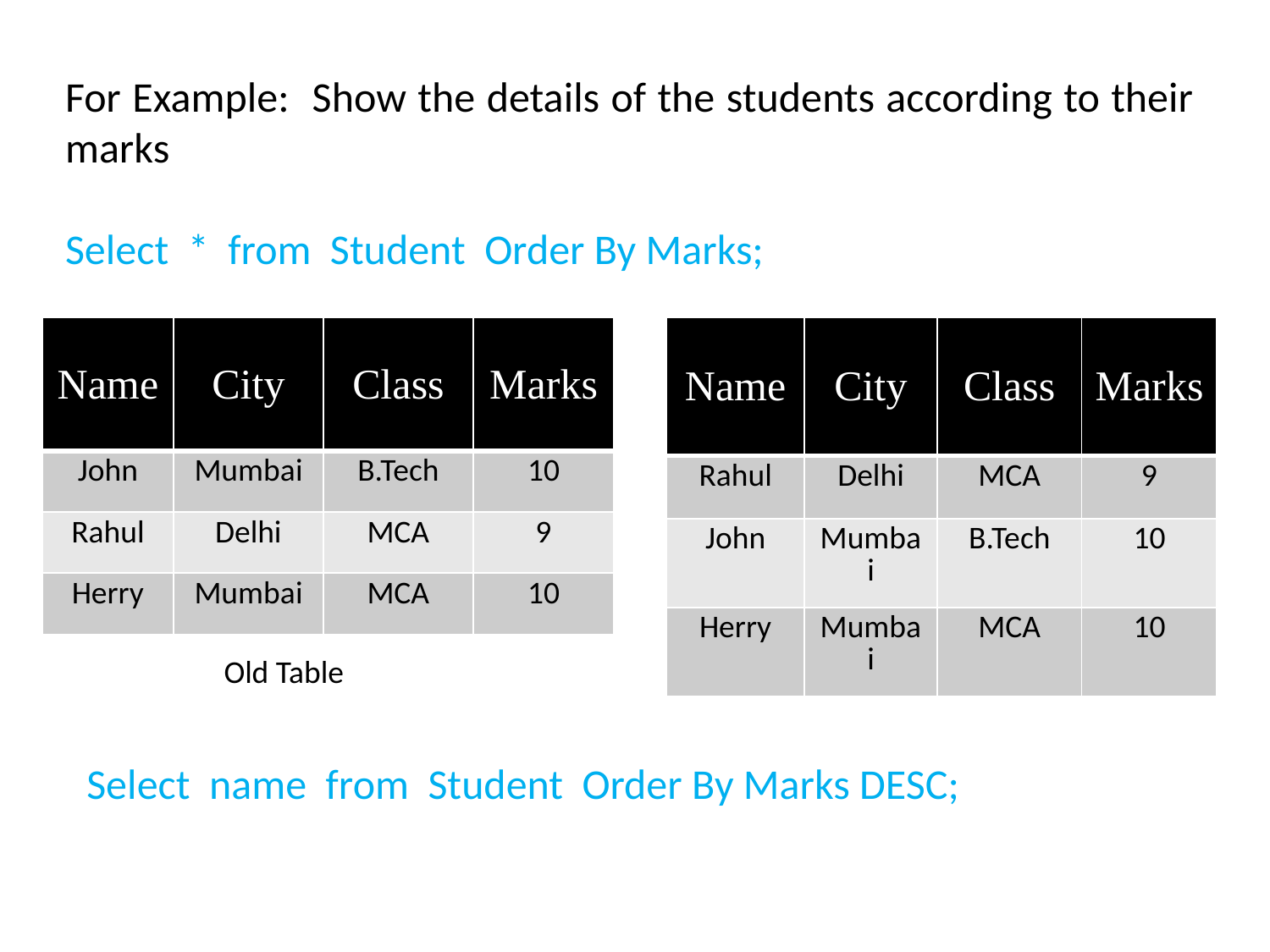

For Example:  Show the details of the students according to their marks

Select  *  from  Student  Order By Marks;

| Name | City | Class | Marks |
| --- | --- | --- | --- |
| John | Mumbai | B.Tech | 10 |
| Rahul | Delhi | MCA | 9 |
| Herry | Mumbai | MCA | 10 |
| Name | City | Class | Marks |
| --- | --- | --- | --- |
| Rahul | Delhi | MCA | 9 |
| John | Mumbai | B.Tech | 10 |
| Herry | Mumbai | MCA | 10 |
Old Table
Select  name  from  Student  Order By Marks DESC;